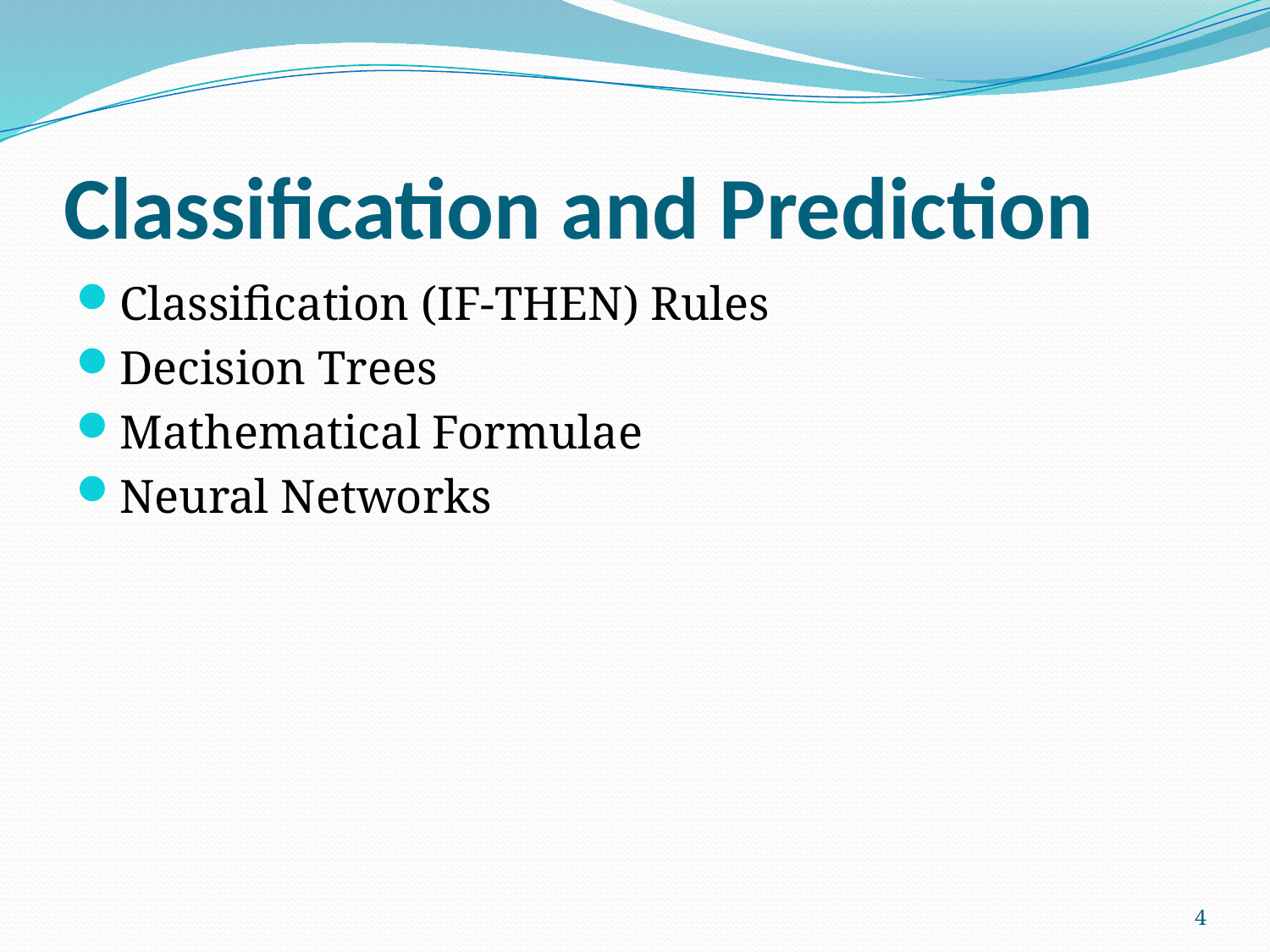

# Classification and Prediction
Classification (IF-THEN) Rules
Decision Trees
Mathematical Formulae
Neural Networks

4